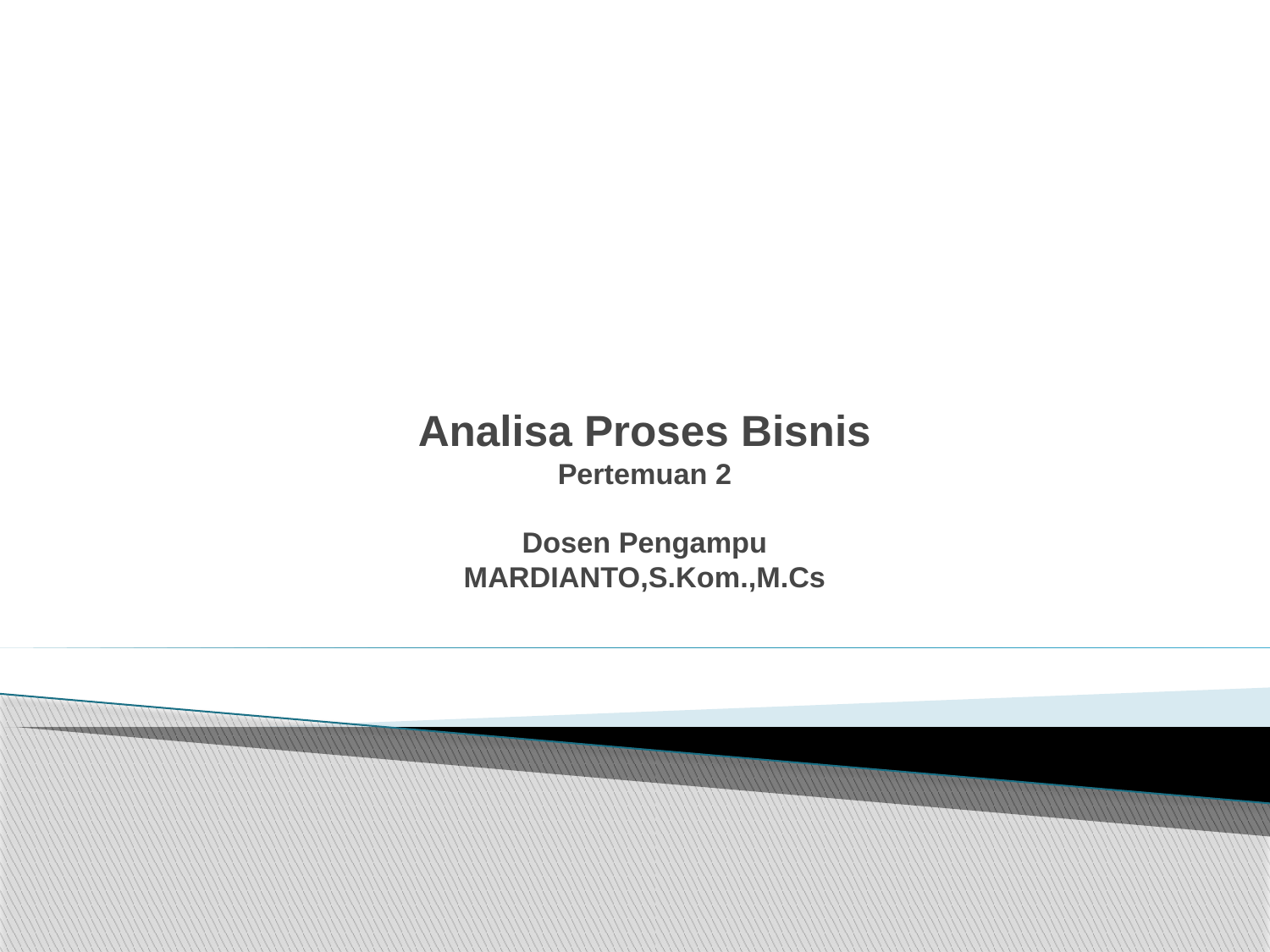

# Analisa Proses Bisnis Pertemuan 2 Dosen Pengampu MARDIANTO,S.Kom.,M.Cs